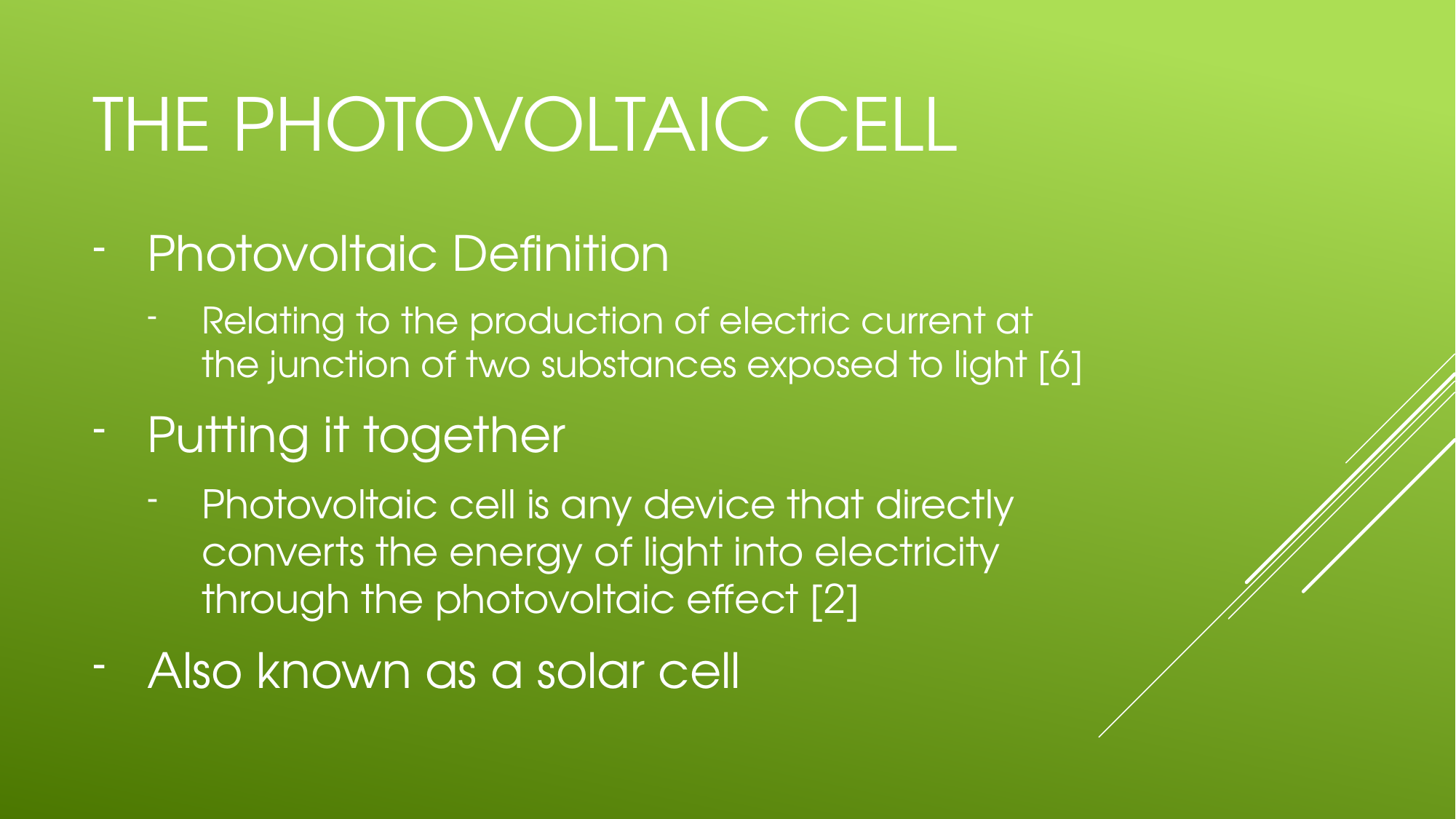

# The Photovoltaic Cell
Photovoltaic Definition
Relating to the production of electric current at the junction of two substances exposed to light [6]
Putting it together
Photovoltaic cell is any device that directly converts the energy of light into electricity through the photovoltaic effect [2]
Also known as a solar cell